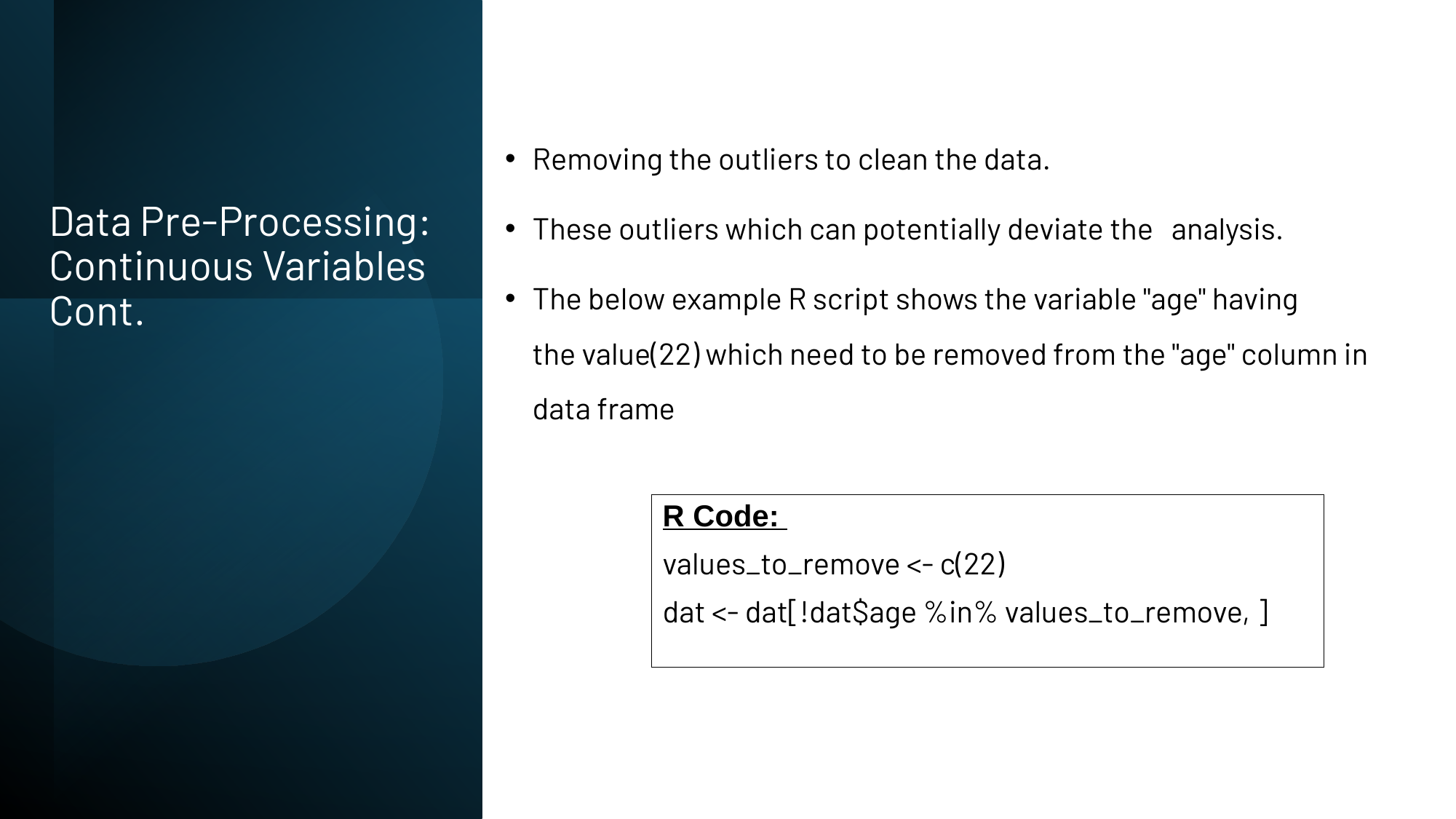

Removing the outliers to clean the data.
These outliers which can potentially deviate the   analysis.
The below example R script shows the variable "age" having the value(22) which need to be removed from the "age" column in data frame

# Data Pre-Processing: Continuous Variables Cont.

R Code:
values_to_remove <- c(22)
dat <- dat[!dat$age %in% values_to_remove, ]